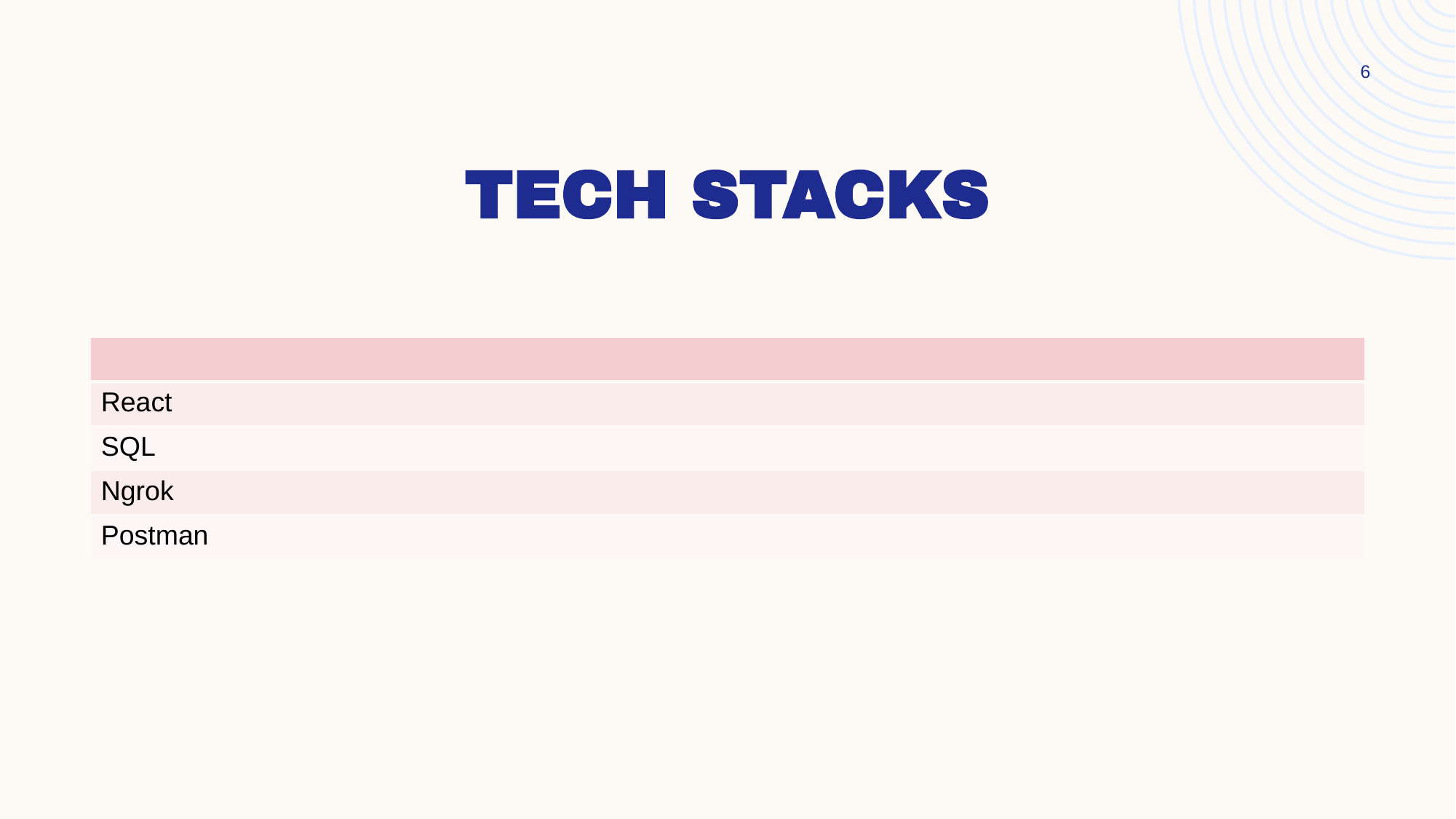

6
# Tech Stacks
|  |
| --- |
| React |
| SQL |
| Ngrok |
| Postman |